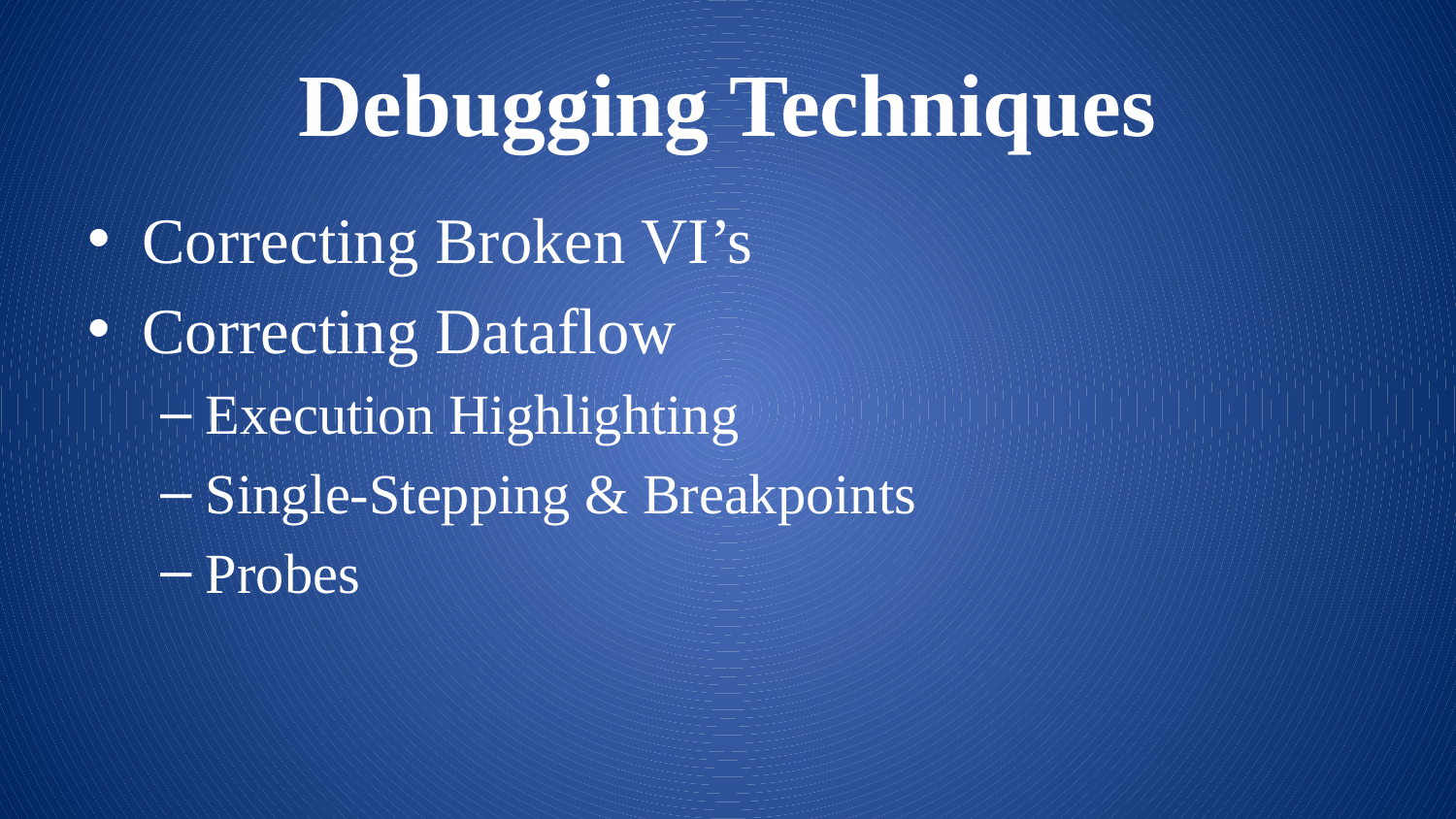

# Debugging Techniques
Correcting Broken VI’s
Correcting Dataflow
Execution Highlighting
Single-Stepping & Breakpoints
Probes